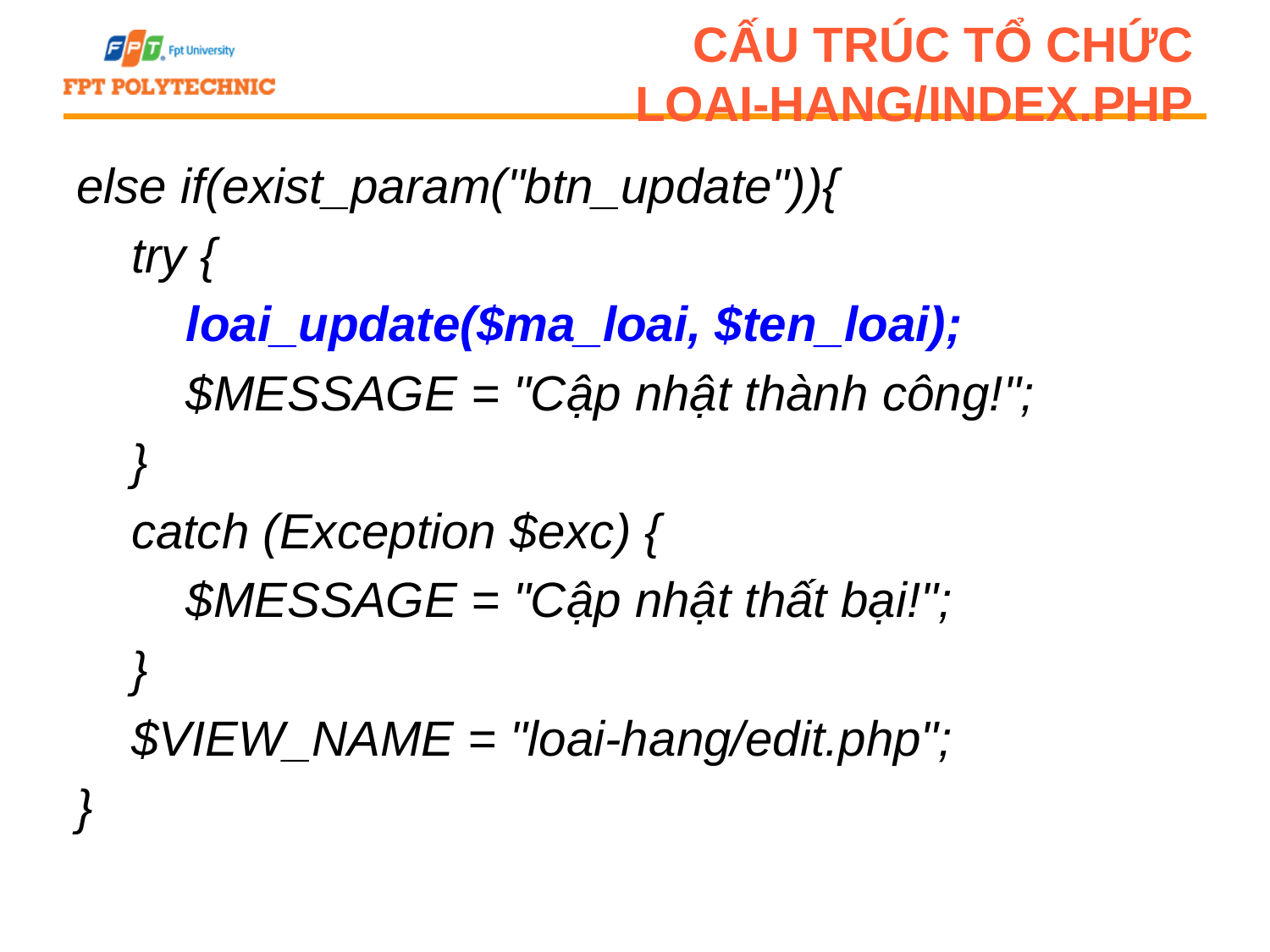

# Cấu trúc tổ chức loai-hang/index.php
else if(exist_param("btn_update")){
    try {
        loai_update($ma_loai, $ten_loai);
        $MESSAGE = "Cập nhật thành công!";
    }
    catch (Exception $exc) {
        $MESSAGE = "Cập nhật thất bại!";
    }
    $VIEW_NAME = "loai-hang/edit.php";
}